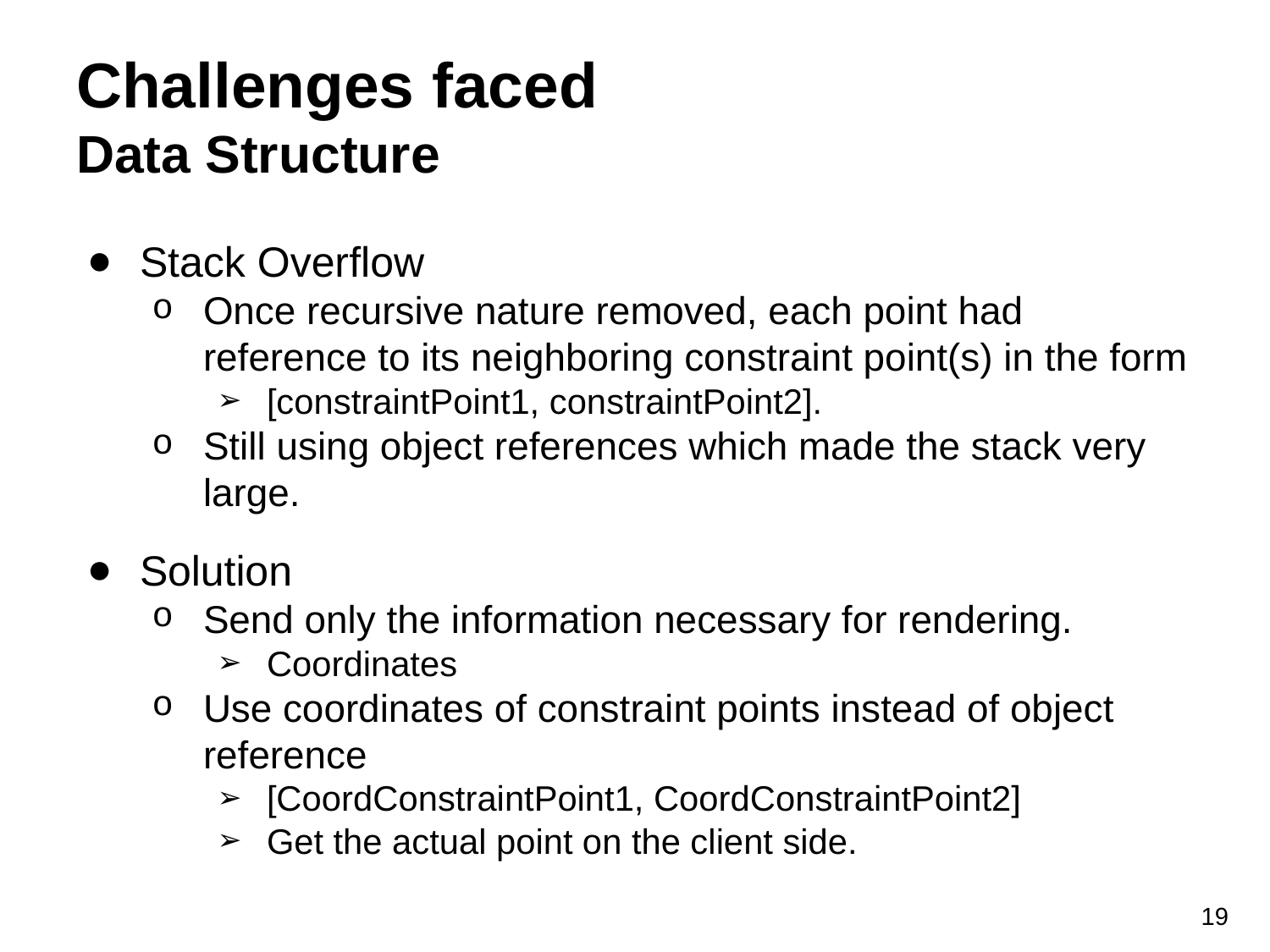

# Challenges faced
Data Structure
Stack Overflow
Once recursive nature removed, each point had reference to its neighboring constraint point(s) in the form
[constraintPoint1, constraintPoint2].
Still using object references which made the stack very large.

Solution
Send only the information necessary for rendering.
Coordinates
Use coordinates of constraint points instead of object reference
[CoordConstraintPoint1, CoordConstraintPoint2]
Get the actual point on the client side.
19